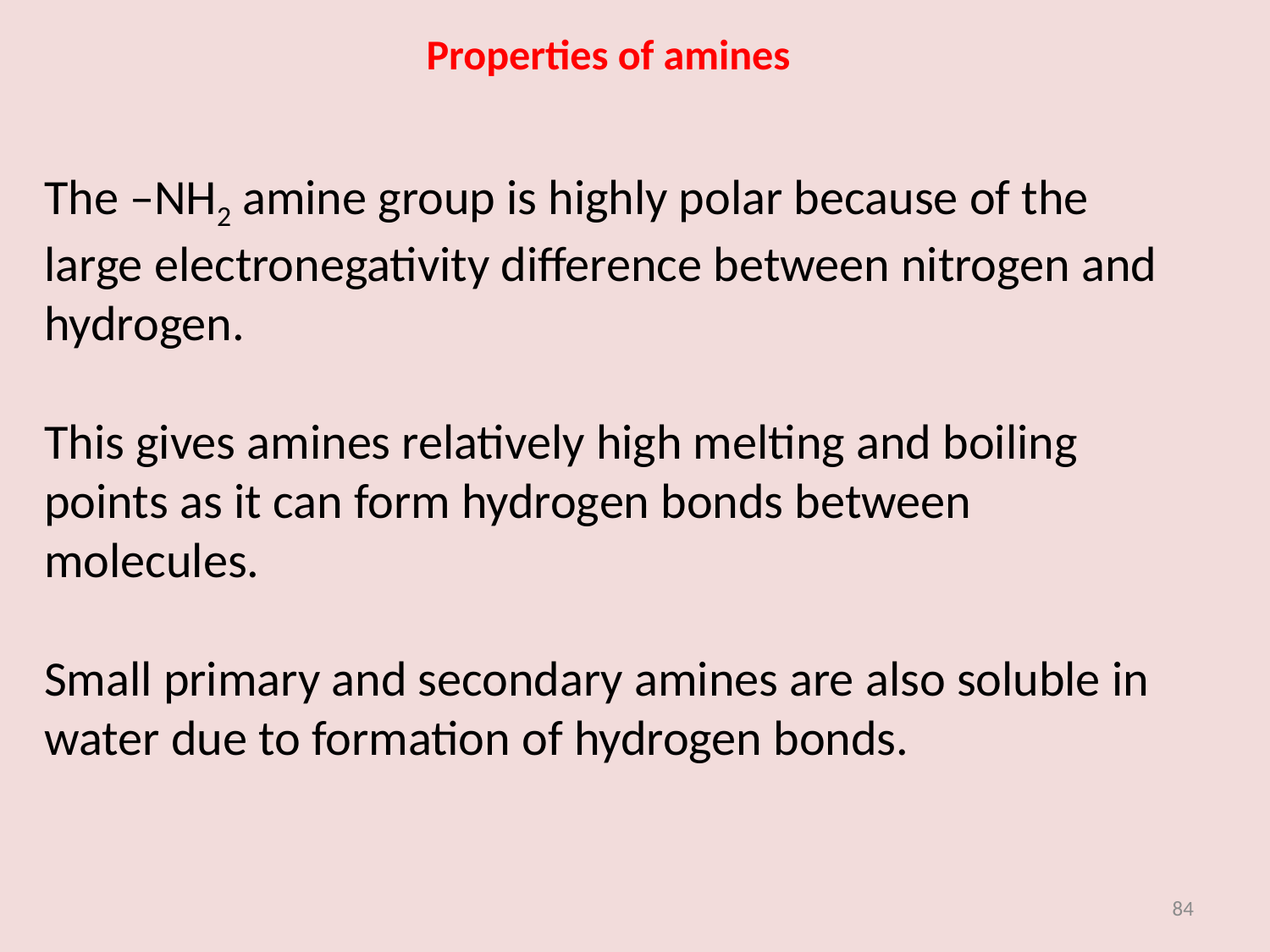

# Properties of amines
The –NH2 amine group is highly polar because of the large electronegativity difference between nitrogen and hydrogen.

This gives amines relatively high melting and boiling points as it can form hydrogen bonds between molecules.

Small primary and secondary amines are also soluble in water due to formation of hydrogen bonds.
84